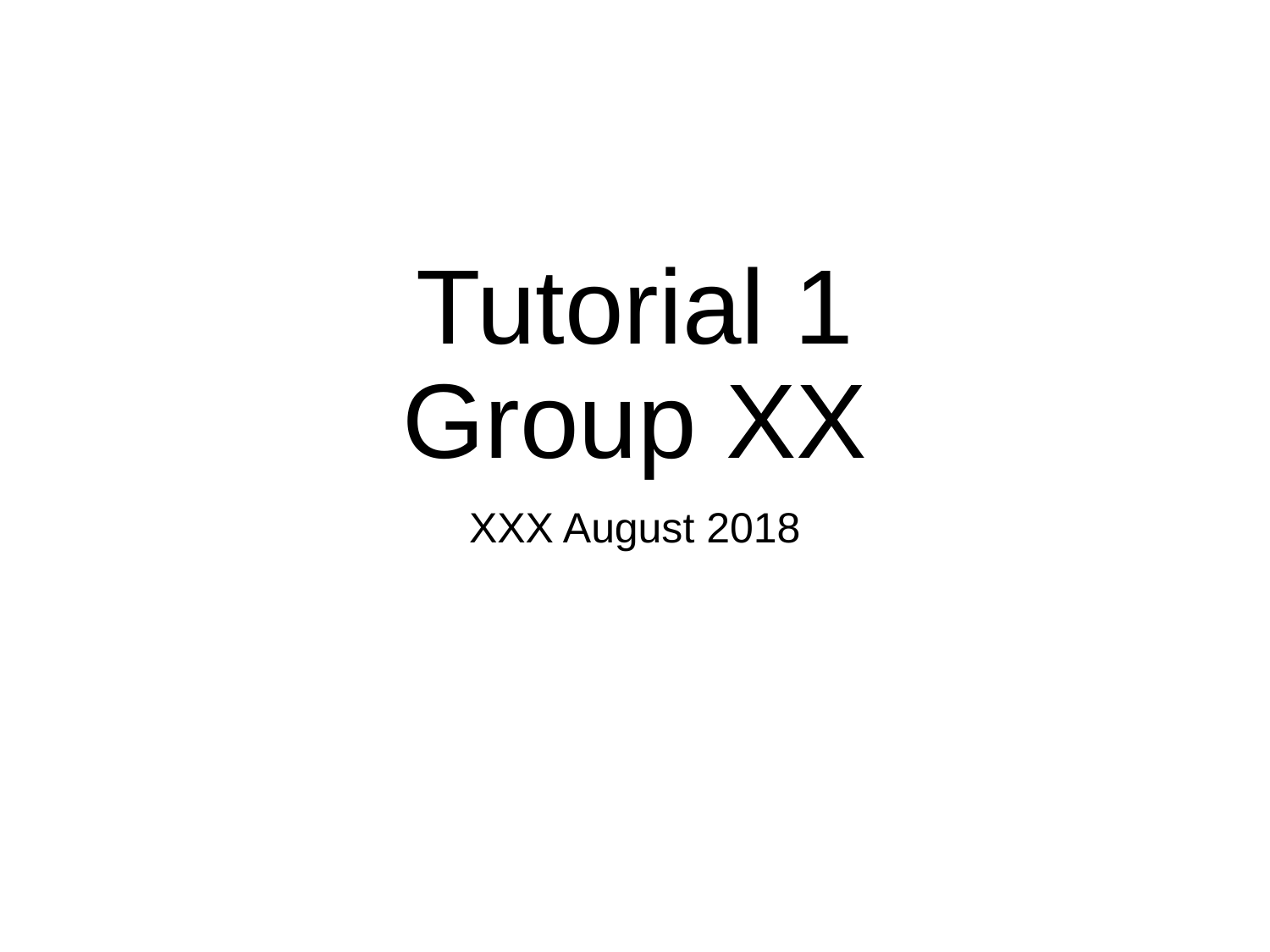

# Tutorial 1 Group XX
XXX August 2018